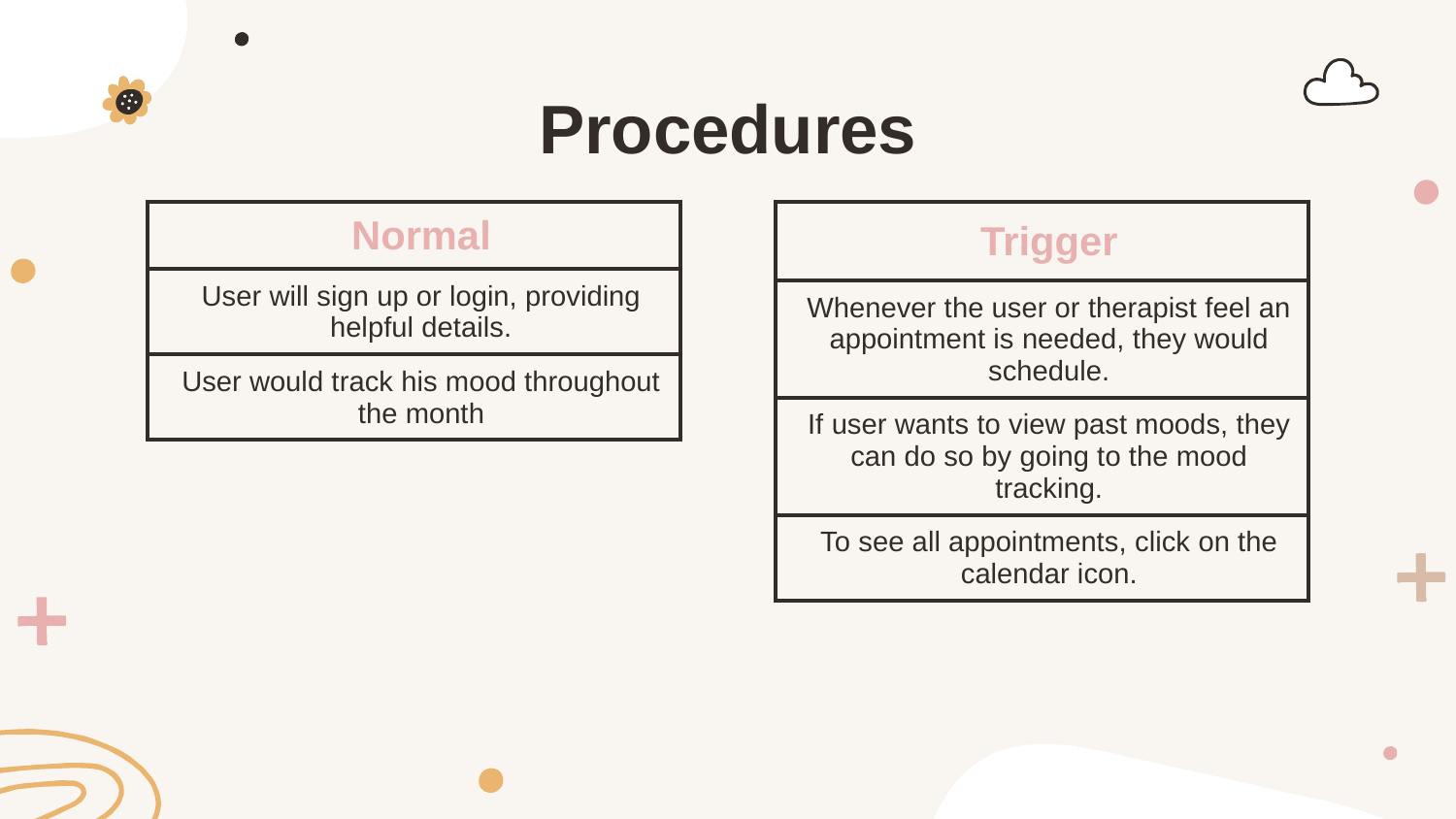

# Procedures
| Trigger |
| --- |
| Whenever the user or therapist feel an appointment is needed, they would schedule. |
| If user wants to view past moods, they can do so by going to the mood tracking. |
| To see all appointments, click on the calendar icon. |
| Normal |
| --- |
| User will sign up or login, providing helpful details. |
| User would track his mood throughout the month |